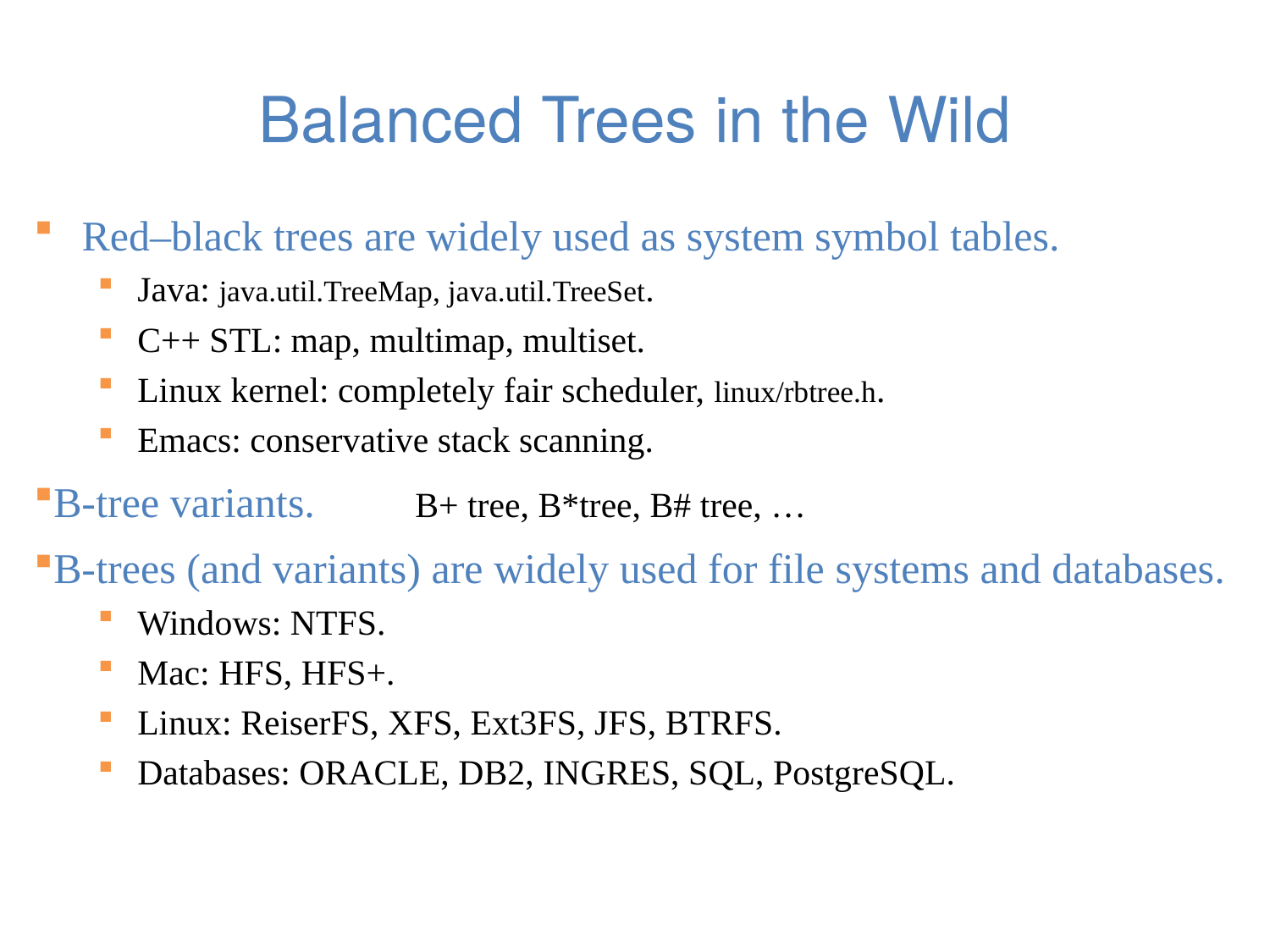

# Balanced Trees in the Wild
Red–black trees are widely used as system symbol tables.
Java: java.util.TreeMap, java.util.TreeSet.
C++ STL: map, multimap, multiset.
Linux kernel: completely fair scheduler, linux/rbtree.h.
Emacs: conservative stack scanning.
B-tree variants.	B+ tree, B*tree, B# tree, …
B-trees (and variants) are widely used for file systems and databases.
Windows: NTFS.
Mac: HFS, HFS+.
Linux: ReiserFS, XFS, Ext3FS, JFS, BTRFS.
Databases: ORACLE, DB2, INGRES, SQL, PostgreSQL.